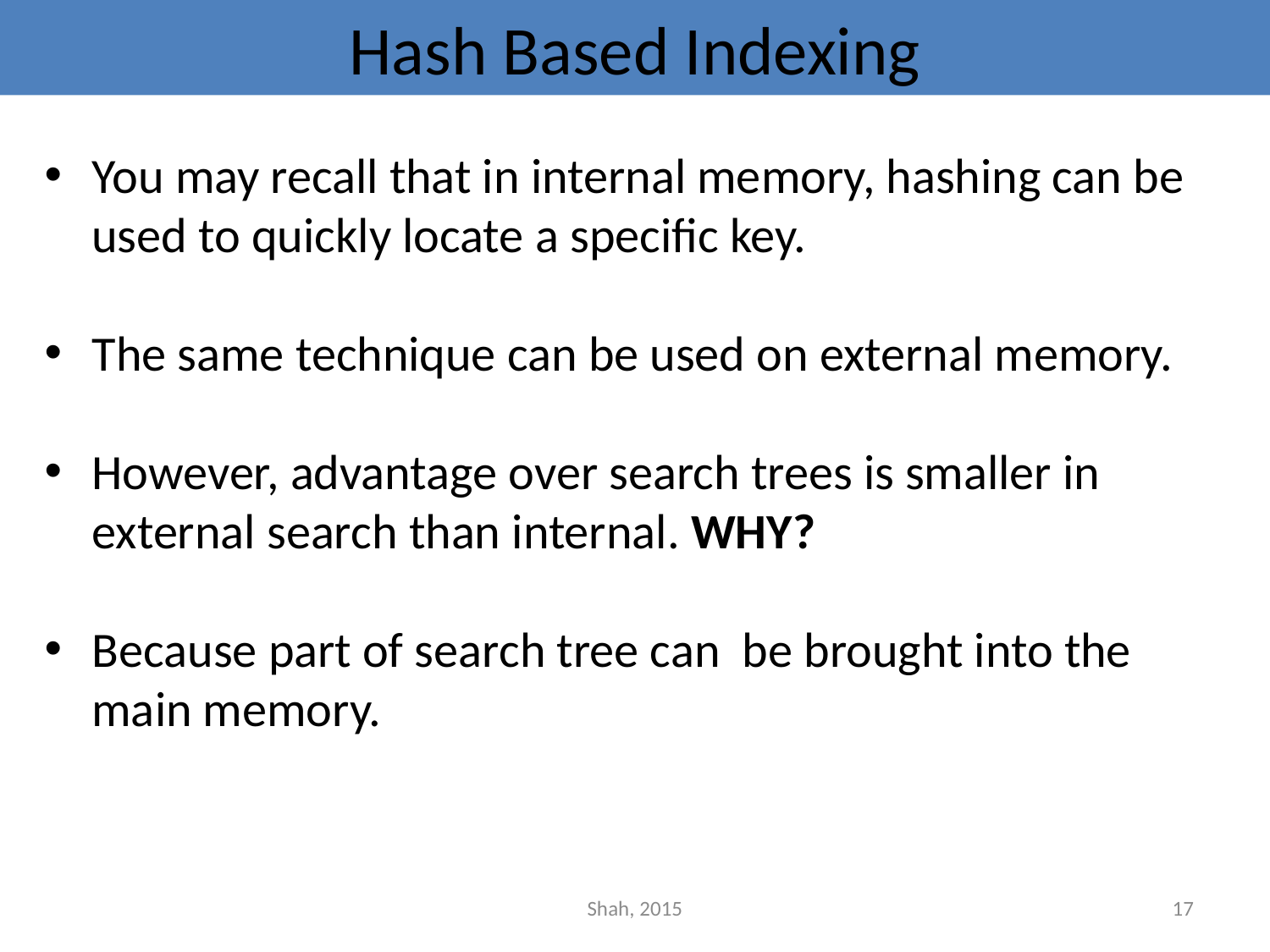

# Hash Based Indexing
You may recall that in internal memory, hashing can be used to quickly locate a specific key.

The same technique can be used on external memory.

However, advantage over search trees is smaller in external search than internal. WHY?

Because part of search tree can  be brought into the main memory.
Shah, 2015
17